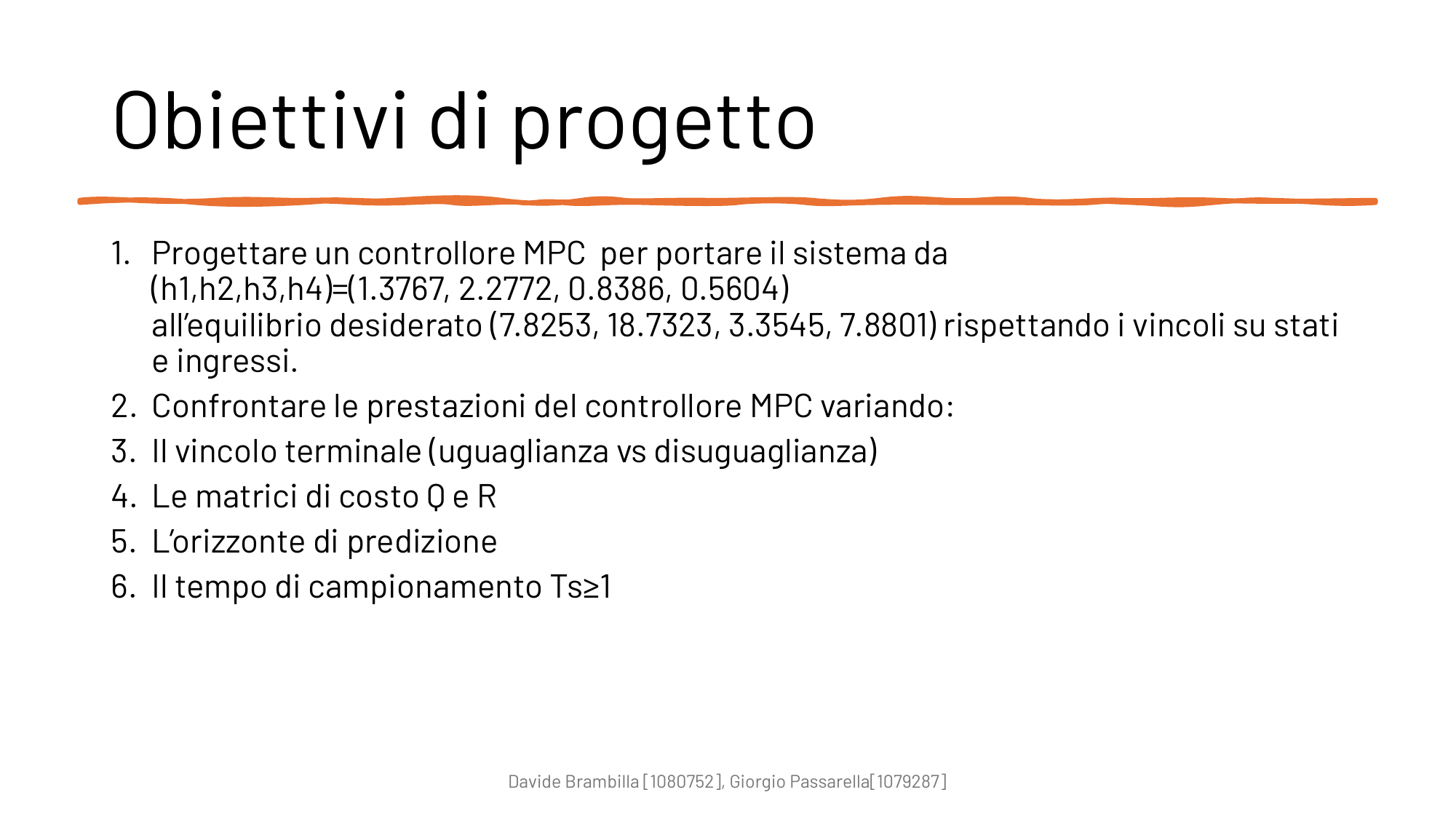

# Obiettivi di progetto

Progettare un controllore MPC  per portare il sistema da (h1,h2,h3,h4)=(1.3767, 2.2772, 0.8386, 0.5604)
all’equilibrio desiderato (7.8253, 18.7323, 3.3545, 7.8801) rispettando i vincoli su stati e ingressi.
Confrontare le prestazioni del controllore MPC variando:
Il vincolo terminale (uguaglianza vs disuguaglianza)
Le matrici di costo Q e R
L’orizzonte di predizione
Il tempo di campionamento Ts≥1
Davide Brambilla [1080752], Giorgio Passarella[1079287]